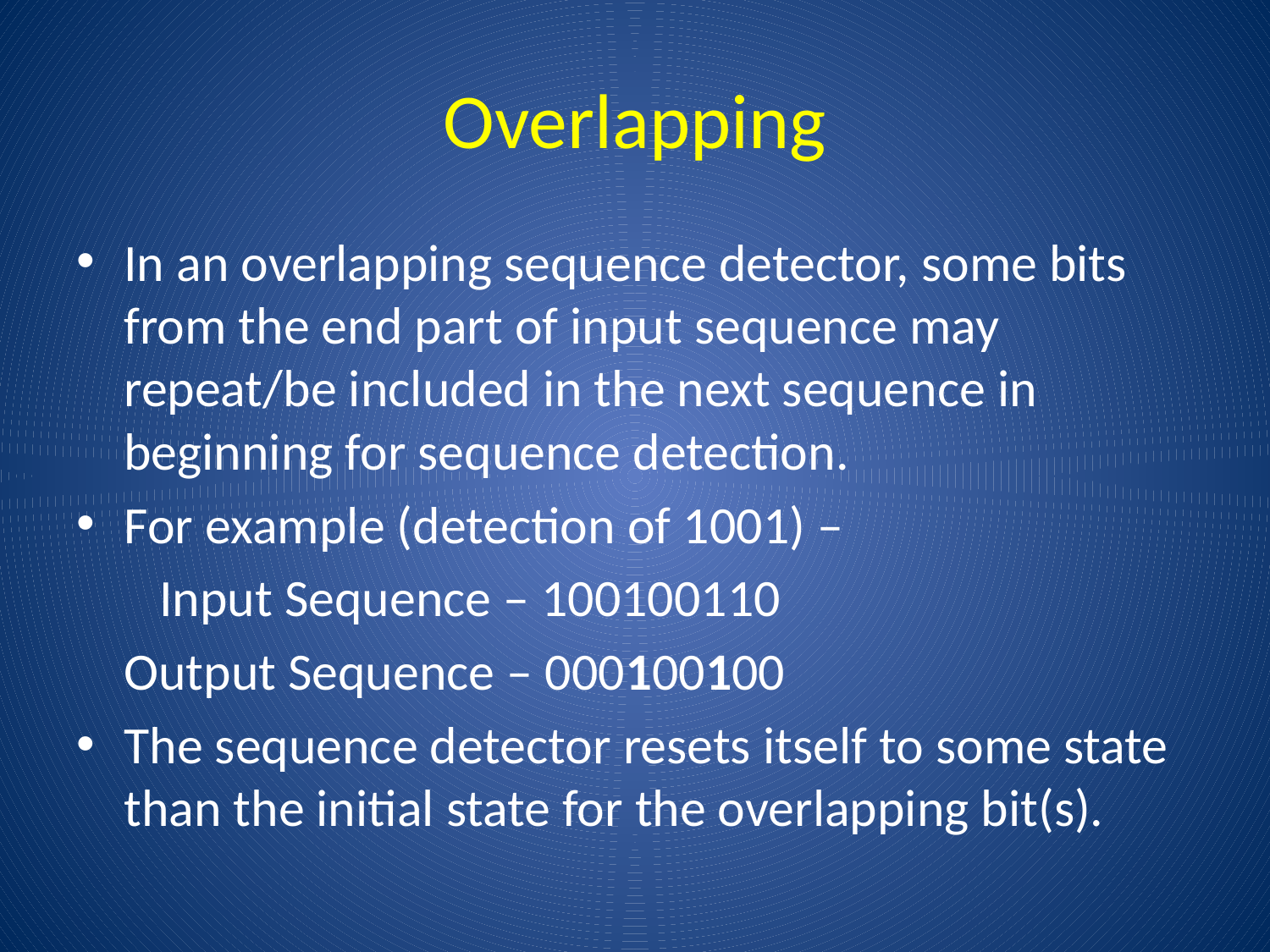

# Overlapping
In an overlapping sequence detector, some bits from the end part of input sequence may repeat/be included in the next sequence in beginning for sequence detection.
For example (detection of 1001) –
		   Input Sequence – 100100110
		Output Sequence – 000100100
The sequence detector resets itself to some state than the initial state for the overlapping bit(s).